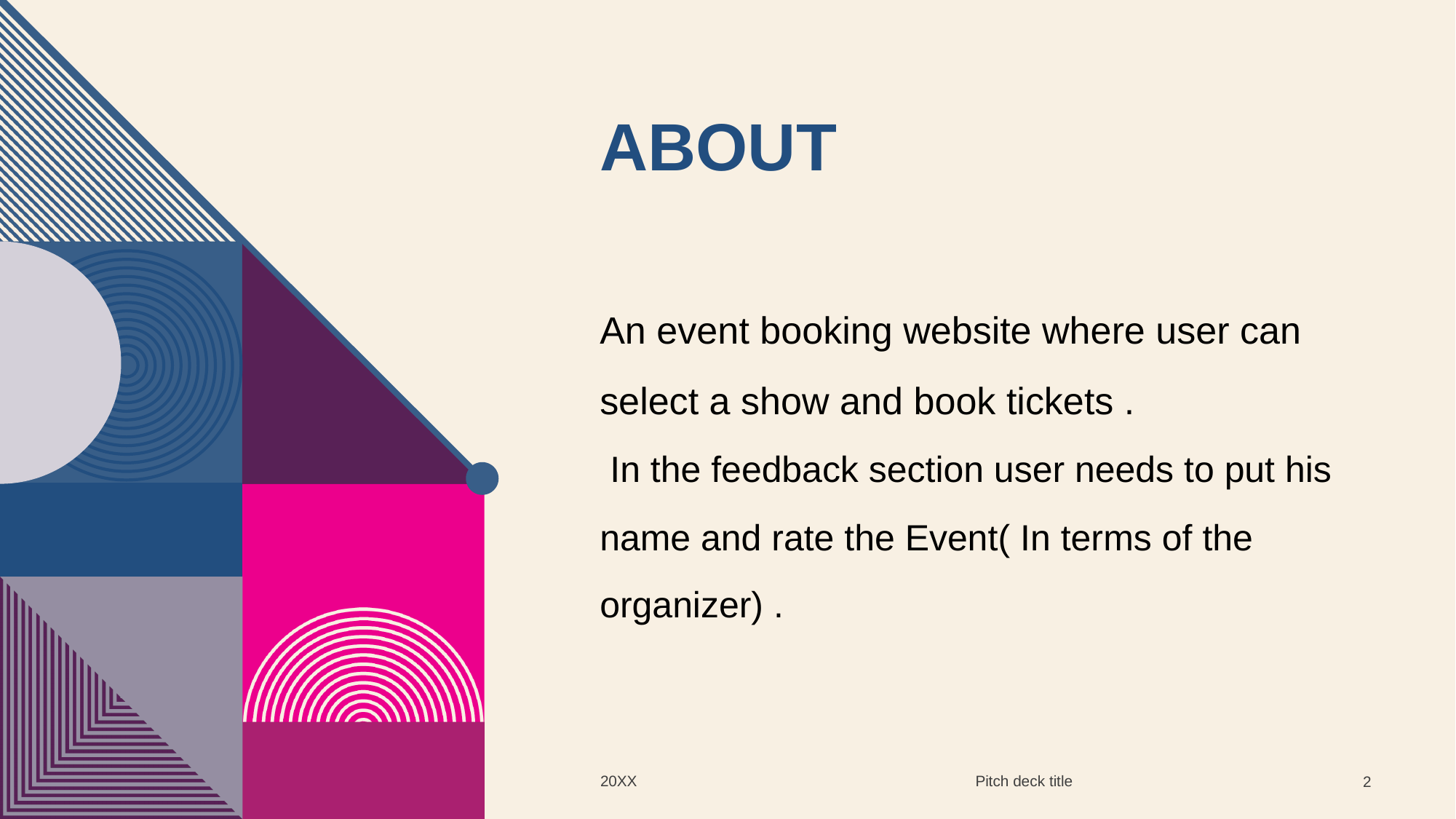

# ABOUT
An event booking website where user can select a show and book tickets .
 In the feedback section user needs to put his name and rate the Event( In terms of the organizer) .

Pitch deck title
20XX
2